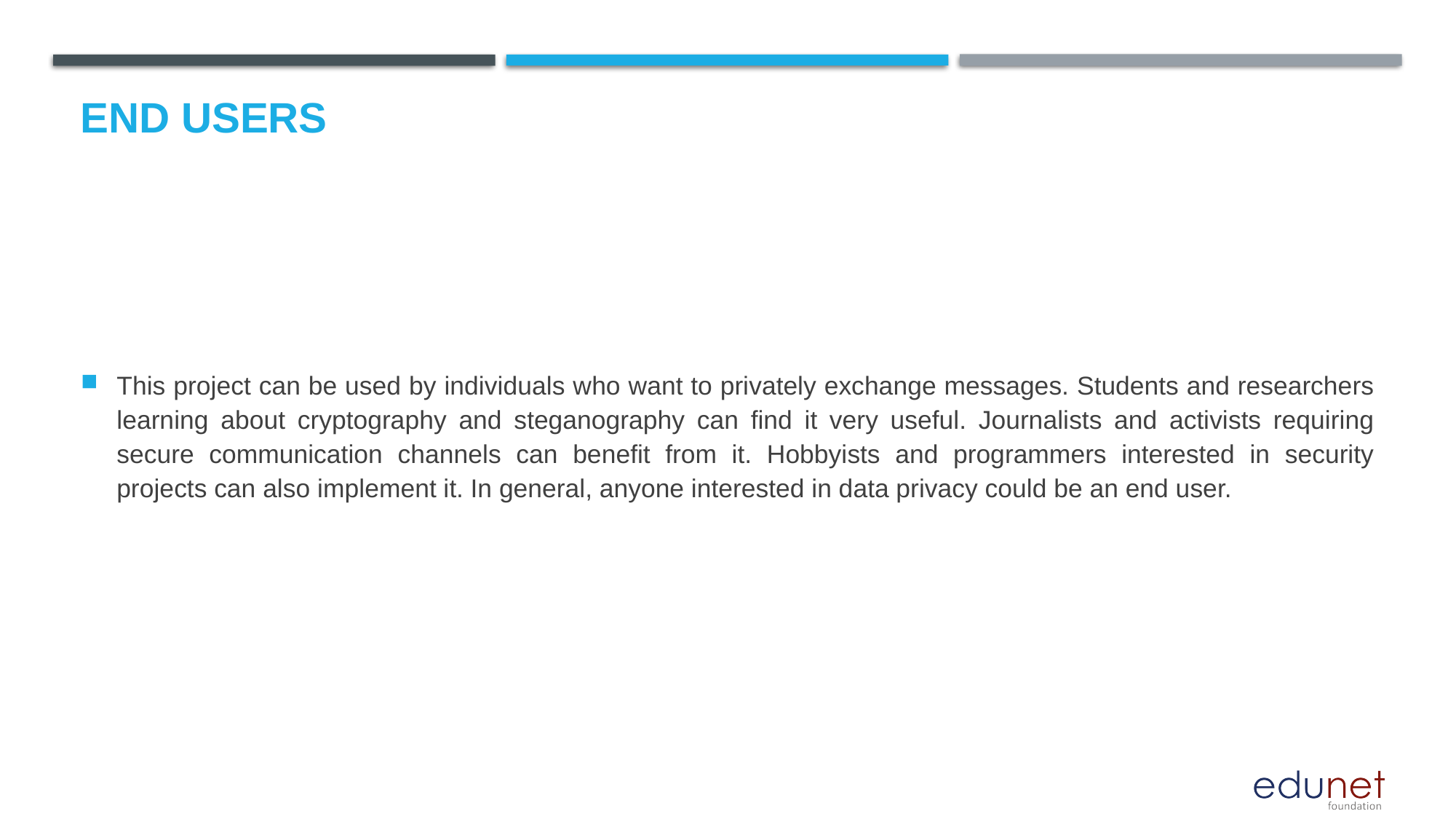

# End users
This project can be used by individuals who want to privately exchange messages. Students and researchers learning about cryptography and steganography can find it very useful. Journalists and activists requiring secure communication channels can benefit from it. Hobbyists and programmers interested in security projects can also implement it. In general, anyone interested in data privacy could be an end user.